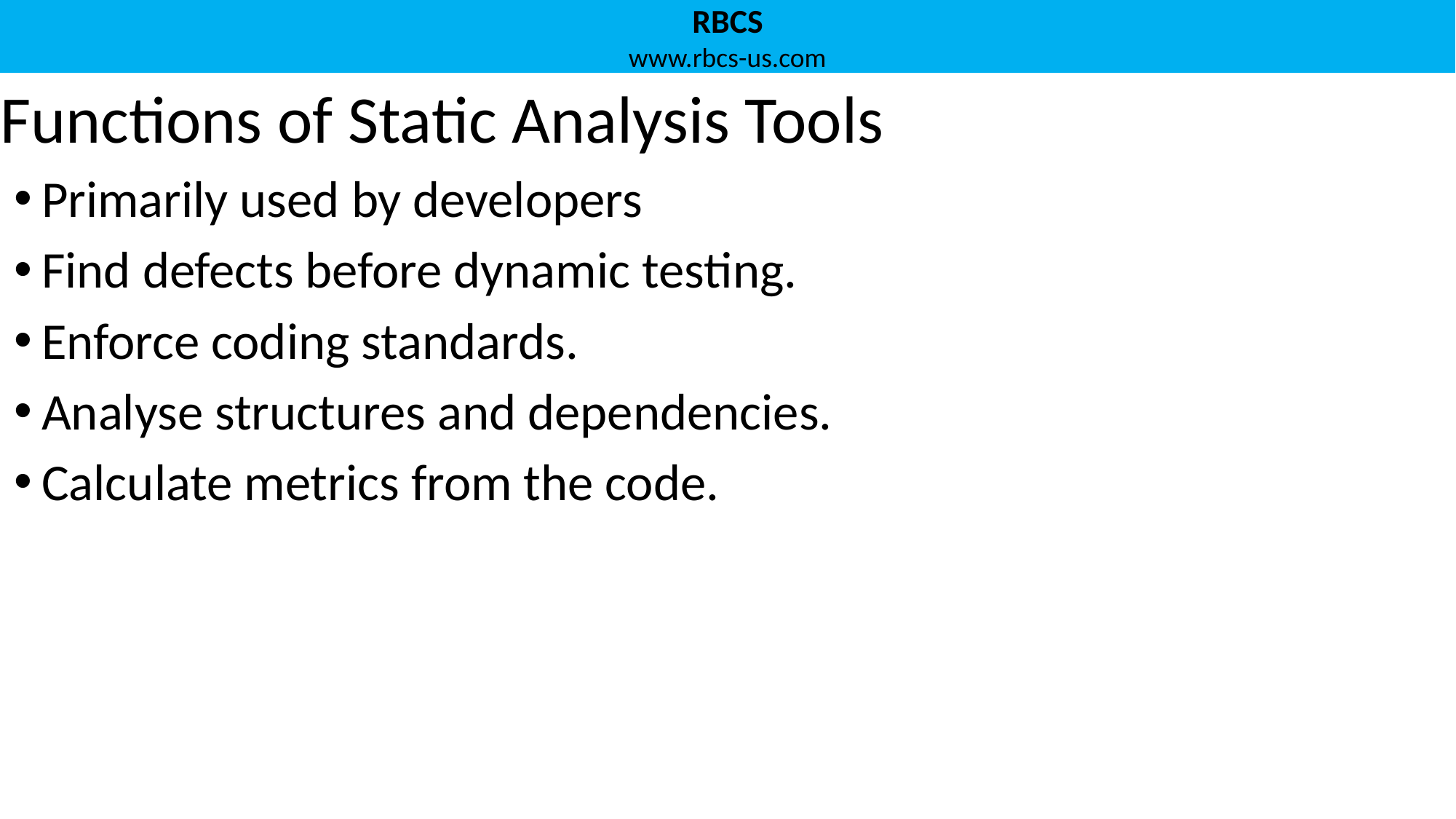

# Functions of Static Analysis Tools
Primarily used by developers
Find defects before dynamic testing.
Enforce coding standards.
Analyse structures and dependencies.
Calculate metrics from the code.